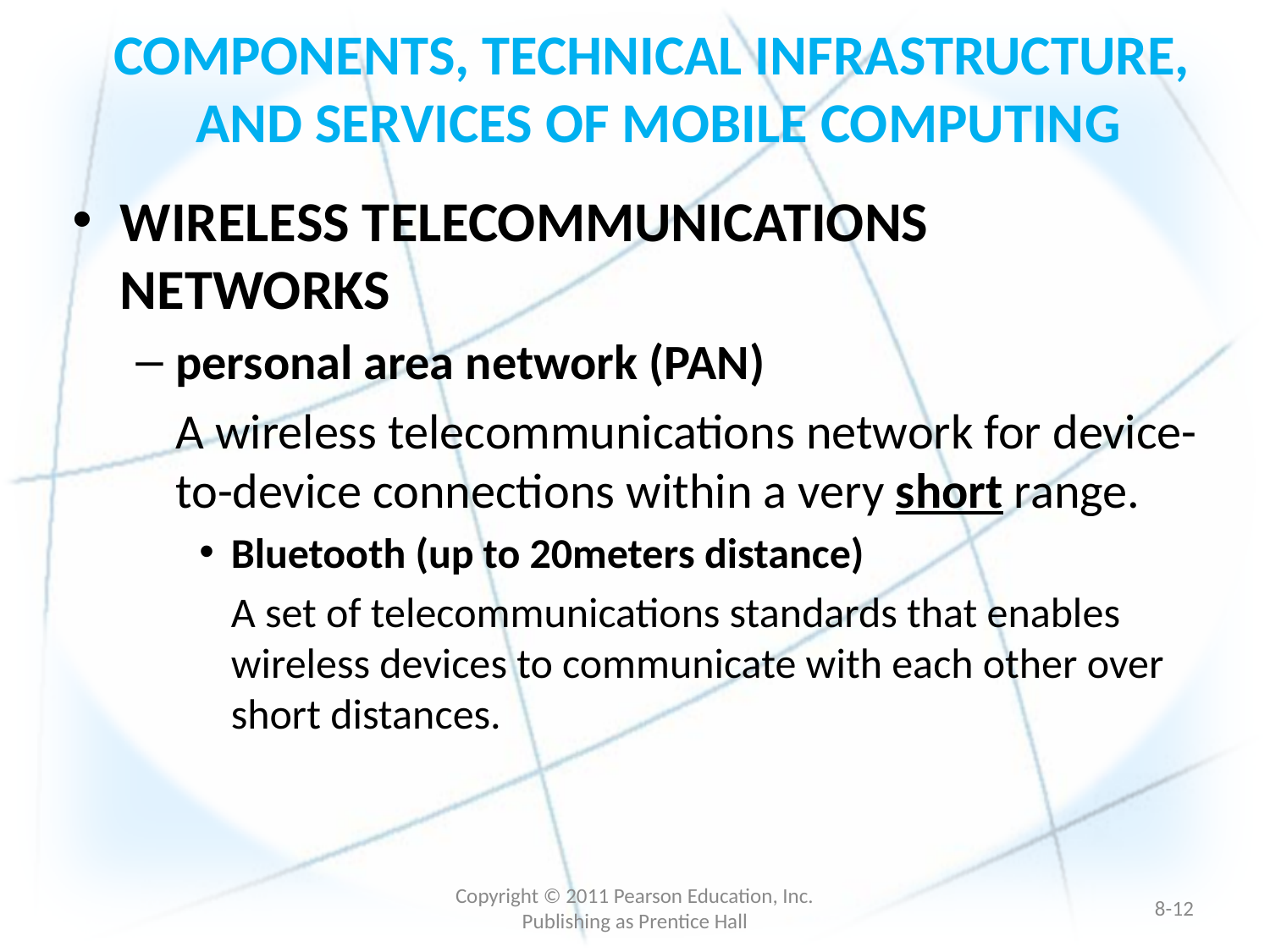

# COMPONENTS, TECHNICAL INFRASTRUCTURE, AND SERVICES OF MOBILE COMPUTING
WIRELESS TELECOMMUNICATIONS NETWORKS
personal area network (PAN)
	A wireless telecommunications network for device-to-device connections within a very short range.
Bluetooth (up to 20meters distance)
	A set of telecommunications standards that enables wireless devices to communicate with each other over short distances.
Copyright © 2011 Pearson Education, Inc. Publishing as Prentice Hall
8-12